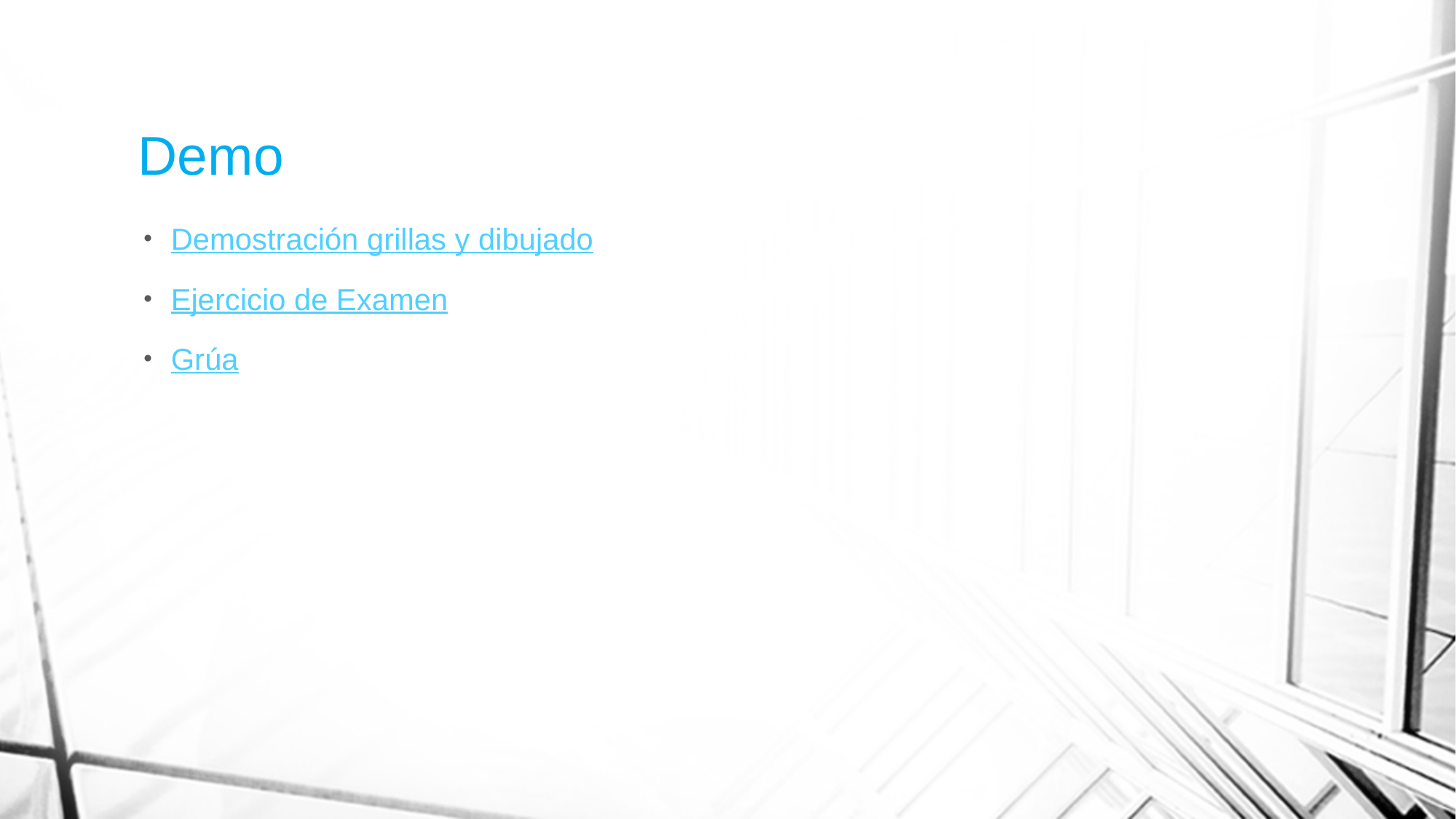

# Demo
Demostración grillas y dibujado
Ejercicio de Examen
Grúa